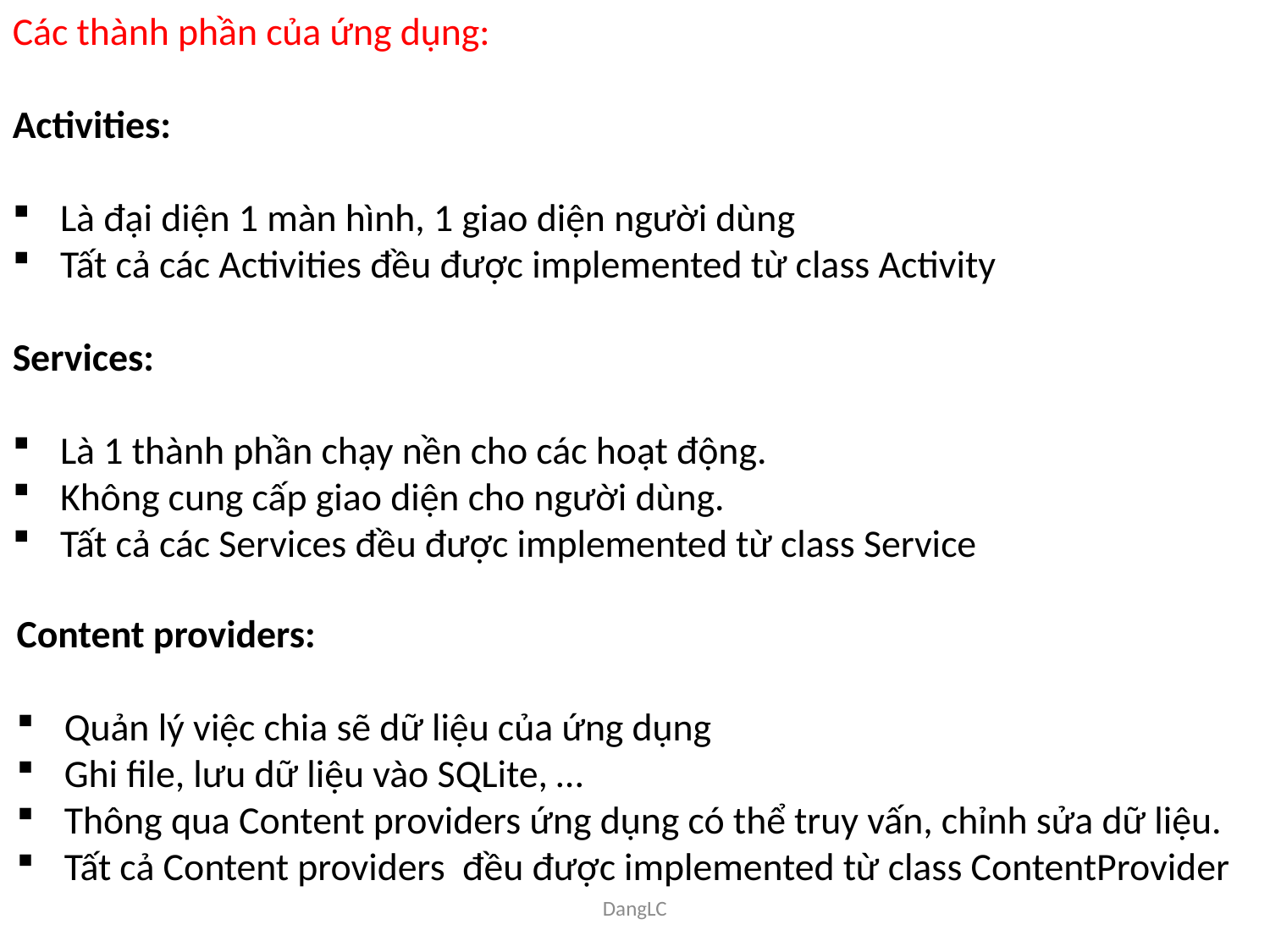

Các thành phần của ứng dụng:

Activities:

Là đại diện 1 màn hình, 1 giao diện người dùng
Tất cả các Activities đều được implemented từ class Activity

Services:

Là 1 thành phần chạy nền cho các hoạt động.
Không cung cấp giao diện cho người dùng.
Tất cả các Services đều được implemented từ class Service
Content providers:

Quản lý việc chia sẽ dữ liệu của ứng dụng
Ghi file, lưu dữ liệu vào SQLite, …
Thông qua Content providers ứng dụng có thể truy vấn, chỉnh sửa dữ liệu.
Tất cả Content providers  đều được implemented từ class ContentProvider
DangLC